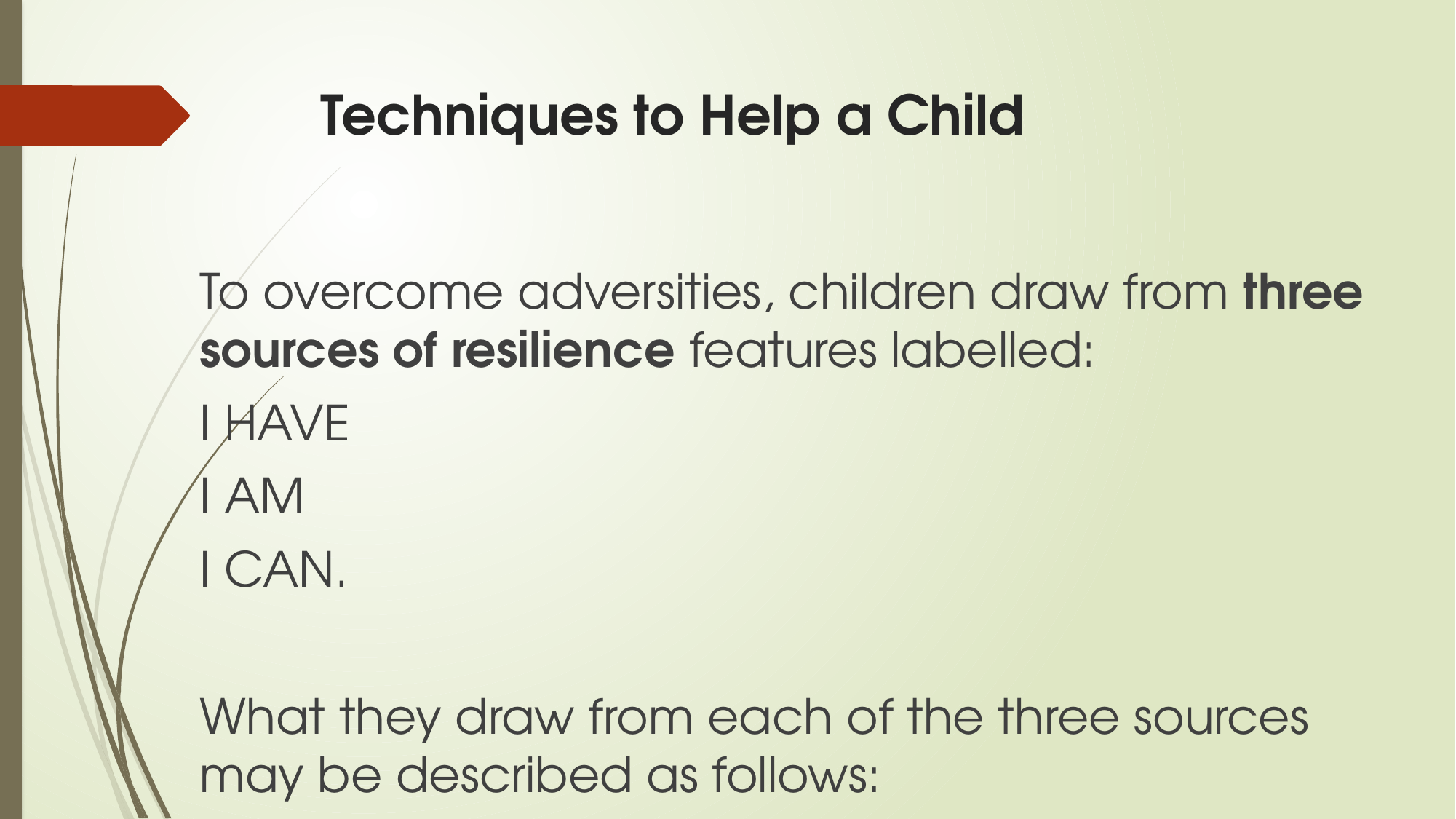

# Techniques to Help a Child
To overcome adversities, children draw from three sources of resilience features labelled:
I HAVE
I AM
I CAN.

What they draw from each of the three sources may be described as follows: